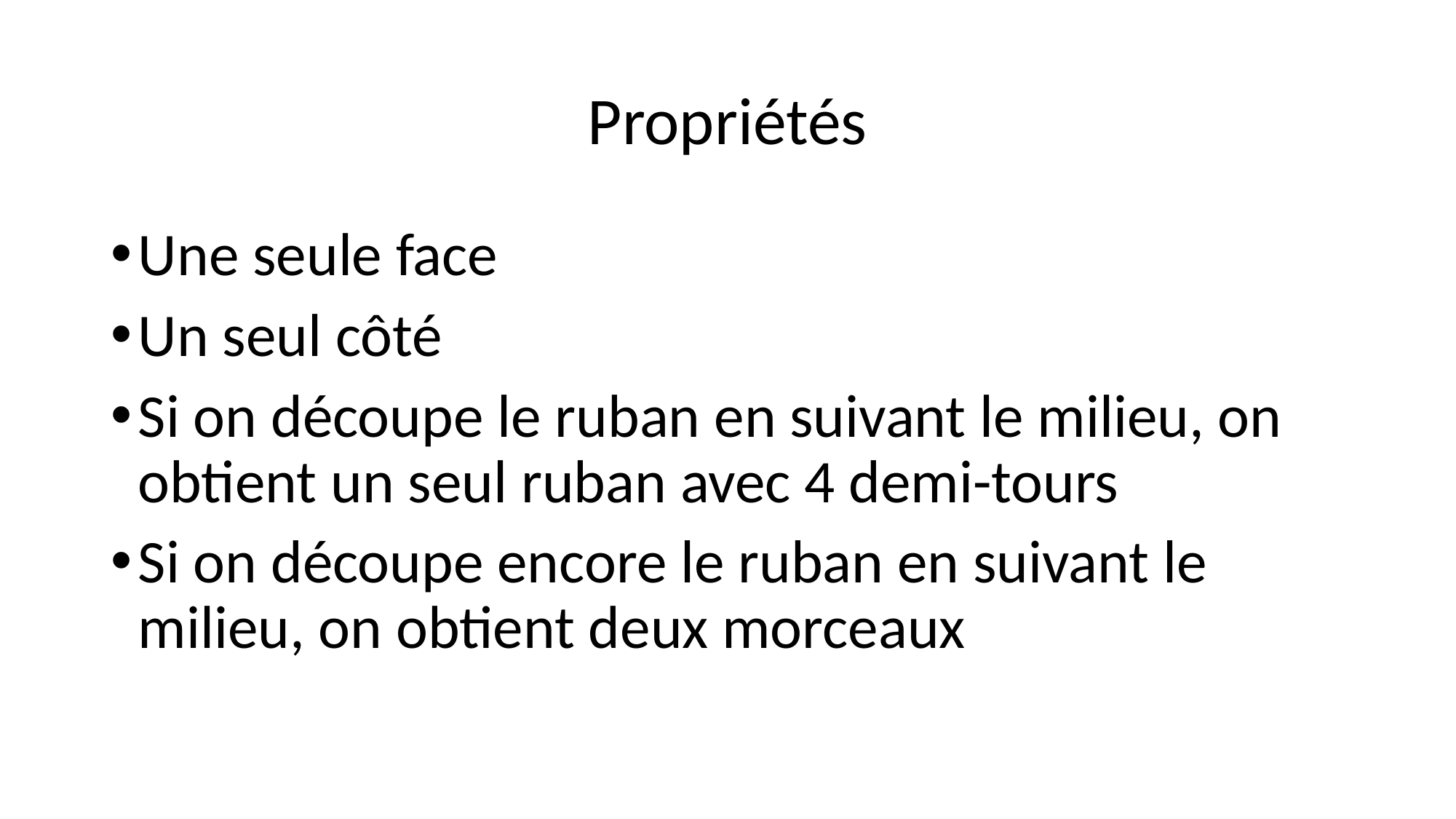

# Propriétés
Une seule face
Un seul côté
Si on découpe le ruban en suivant le milieu, on obtient un seul ruban avec 4 demi-tours
Si on découpe encore le ruban en suivant le milieu, on obtient deux morceaux